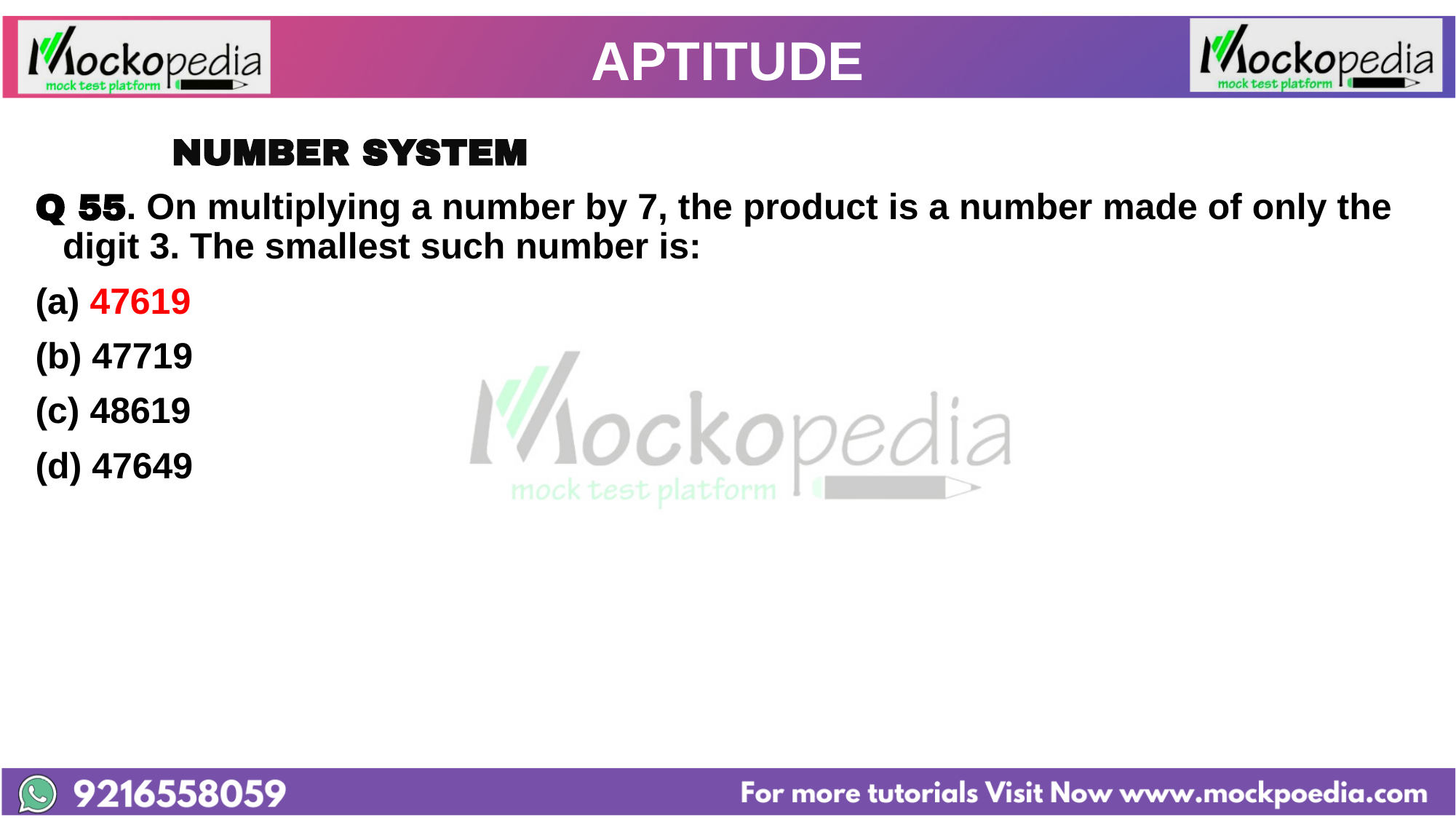

# APTITUDE
		NUMBER SYSTEM
Q 55. On multiplying a number by 7, the product is a number made of only the digit 3. The smallest such number is:
47619
(b) 47719
(c) 48619
(d) 47649